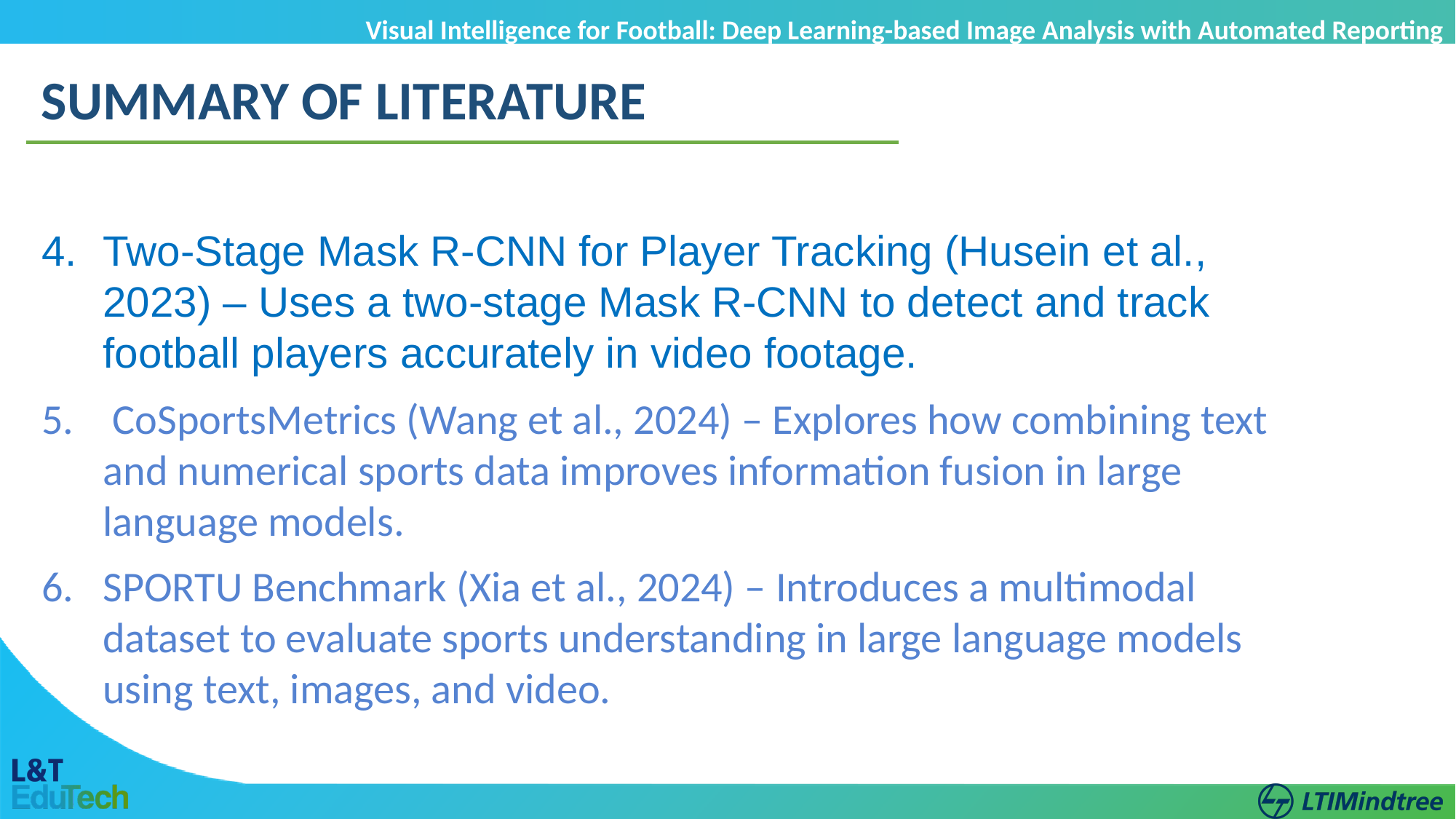

Visual Intelligence for Football: Deep Learning-based Image Analysis with Automated Reporting

SUMMARY OF LITERATURE

Two-Stage Mask R-CNN for Player Tracking (Husein et al., 2023) – Uses a two-stage Mask R-CNN to detect and track football players accurately in video footage.
 CoSportsMetrics (Wang et al., 2024) – Explores how combining text and numerical sports data improves information fusion in large language models.
SPORTU Benchmark (Xia et al., 2024) – Introduces a multimodal dataset to evaluate sports understanding in large language models using text, images, and video.